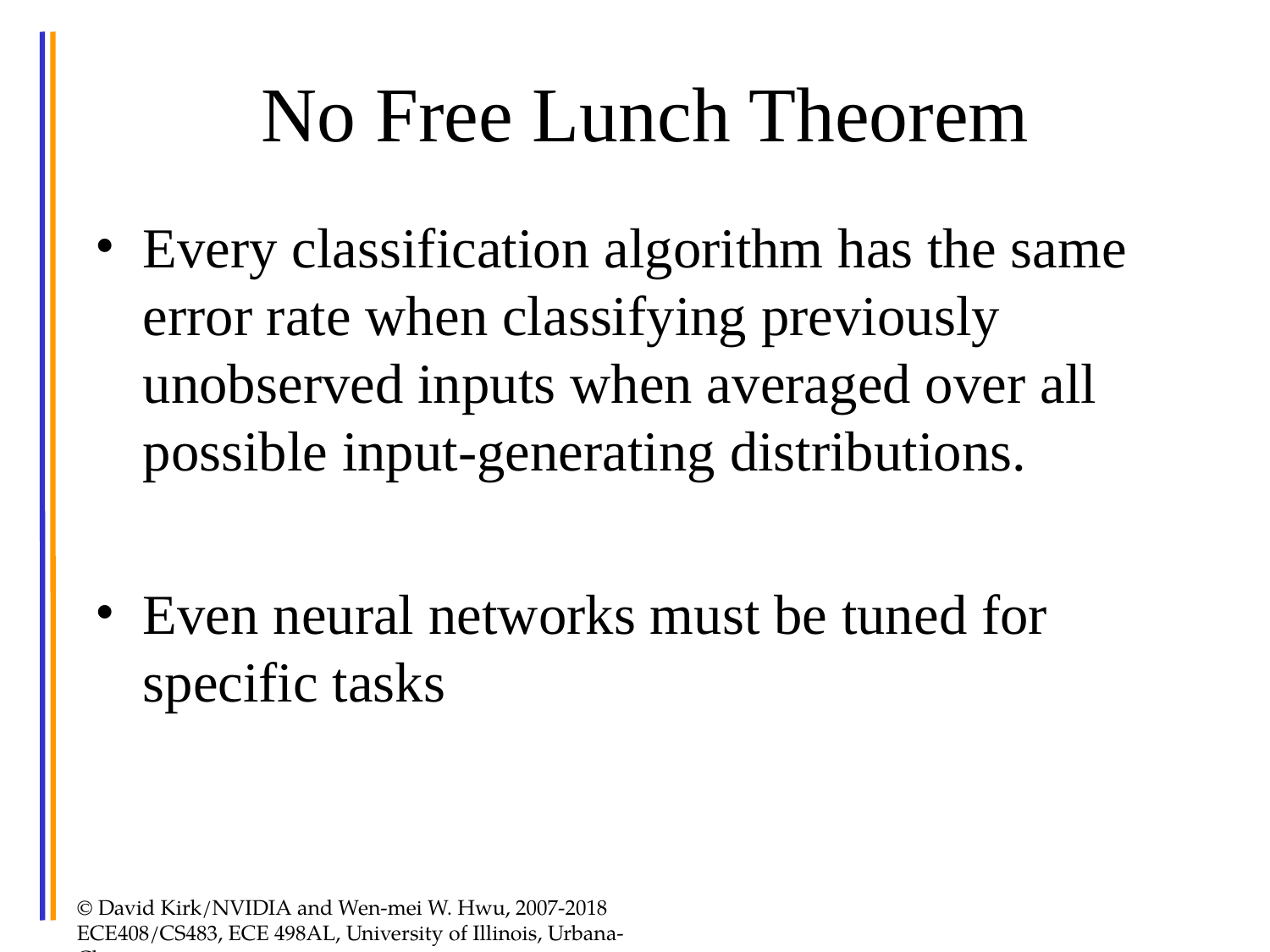

# No Free Lunch Theorem
Every classification algorithm has the same error rate when classifying previously unobserved inputs when averaged over all possible input-generating distributions.

Even neural networks must be tuned for specific tasks